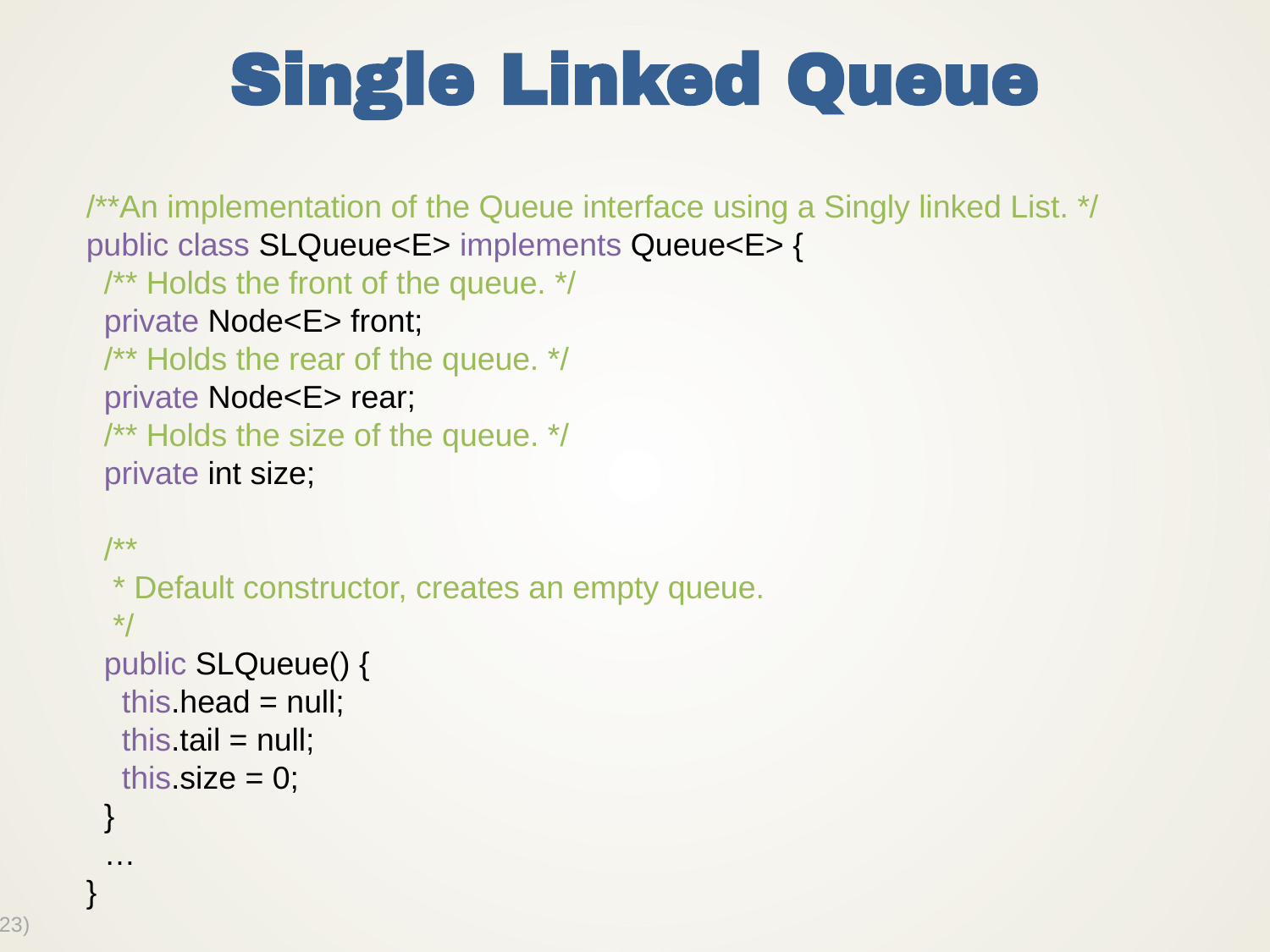

# Single Linked Queue

/**An implementation of the Queue interface using a Singly linked List. */
public class SLQueue<E> implements Queue<E> {
  /** Holds the front of the queue. */
  private Node<E> front;
  /** Holds the rear of the queue. */
  private Node<E> rear;
  /** Holds the size of the queue. */
  private int size;

  /**
   * Default constructor, creates an empty queue.
   */
  public SLQueue() {
    this.head = null;
    this.tail = null;
    this.size = 0;
  }
  …
}